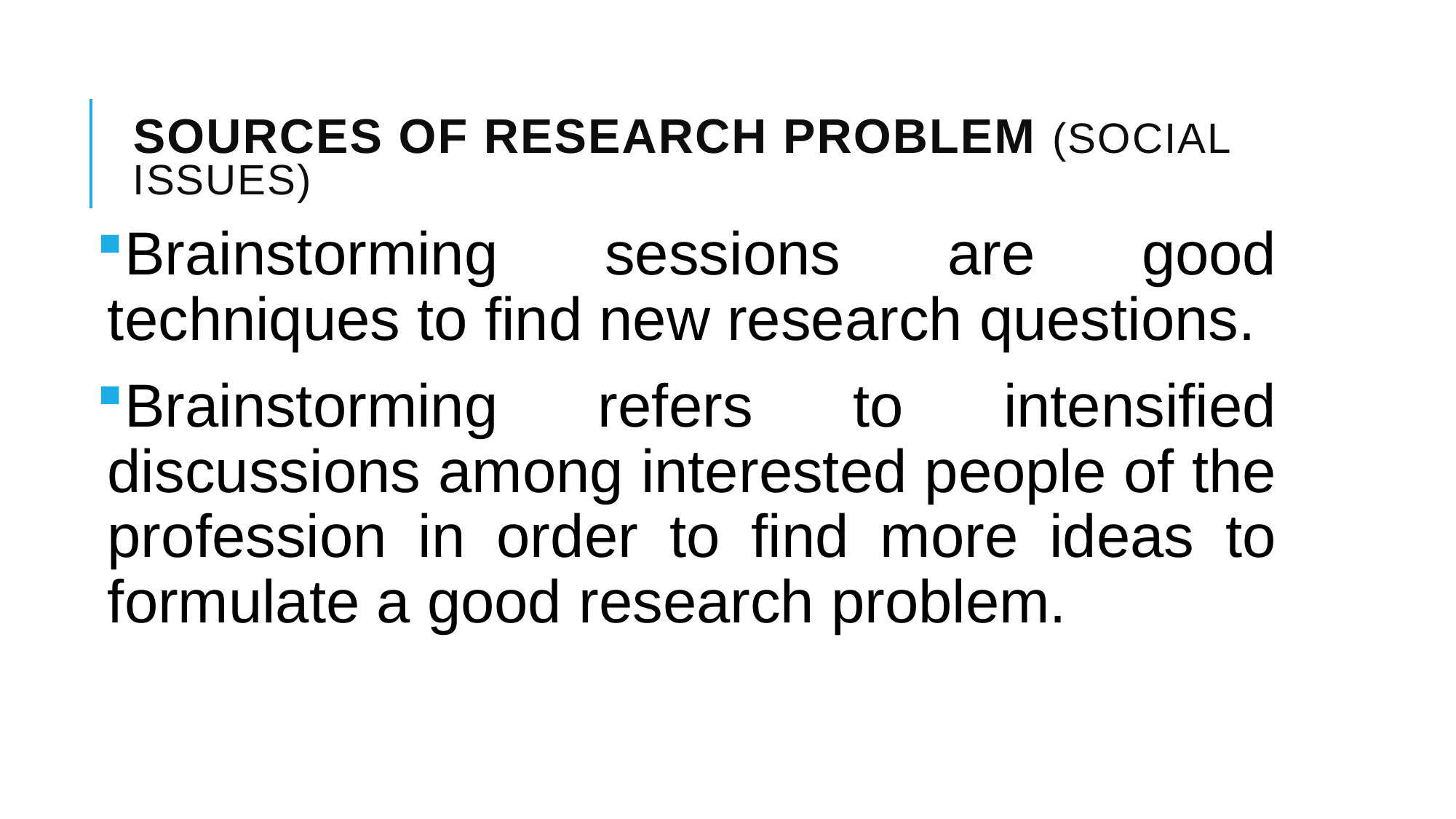

# SOURCES OF RESEARCH PROBLEM (Social issues)
Brainstorming sessions are good techniques to find new research questions.
Brainstorming refers to intensified discussions among interested people of the profession in order to find more ideas to formulate a good research problem.